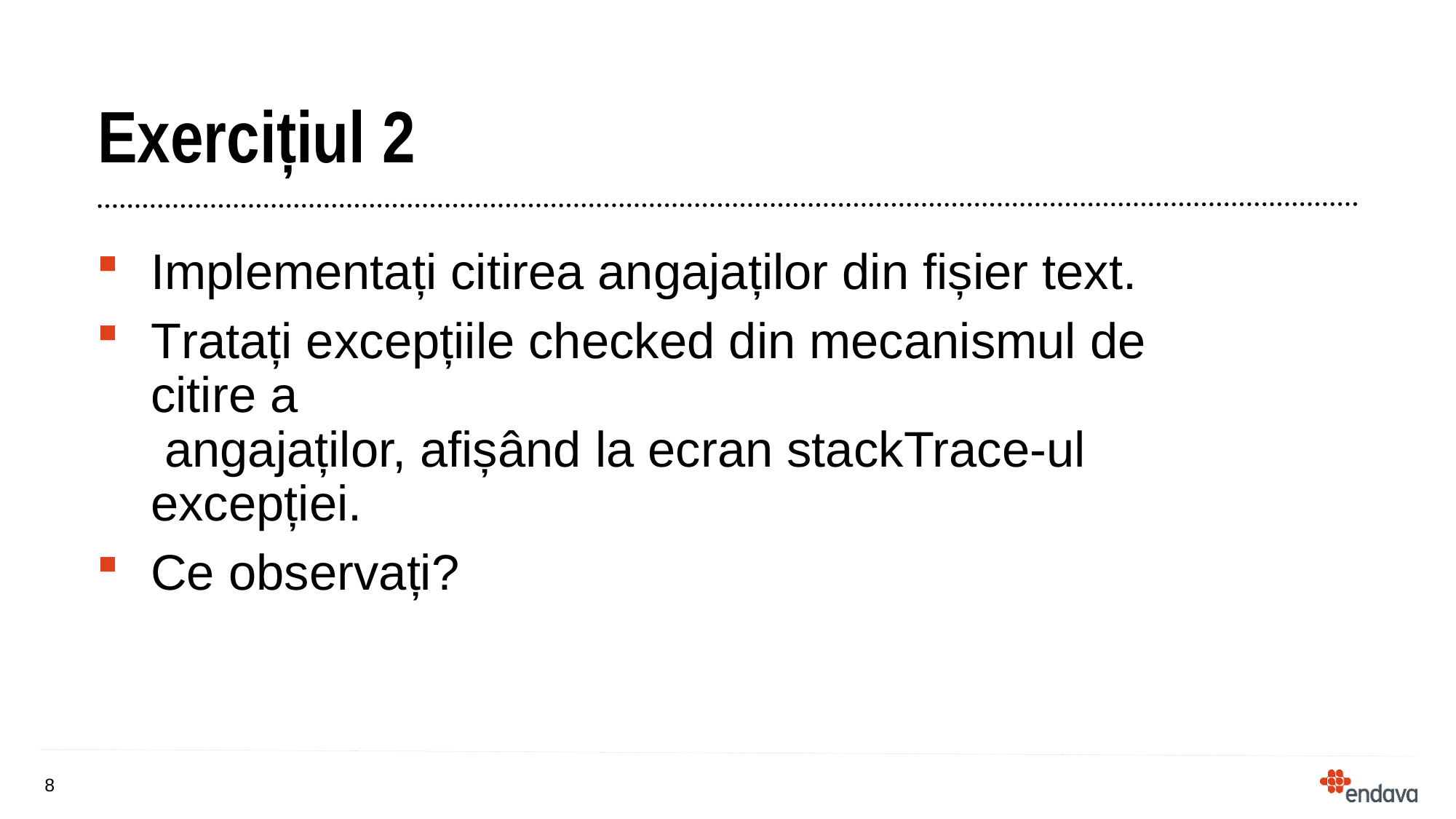

# Exercițiul 2
Implementați citirea angajaților din fișier text.
Tratați excepțiile checked din mecanismul de citire a
 angajaților, afișând la ecran stackTrace-ul excepției.
Ce observați?